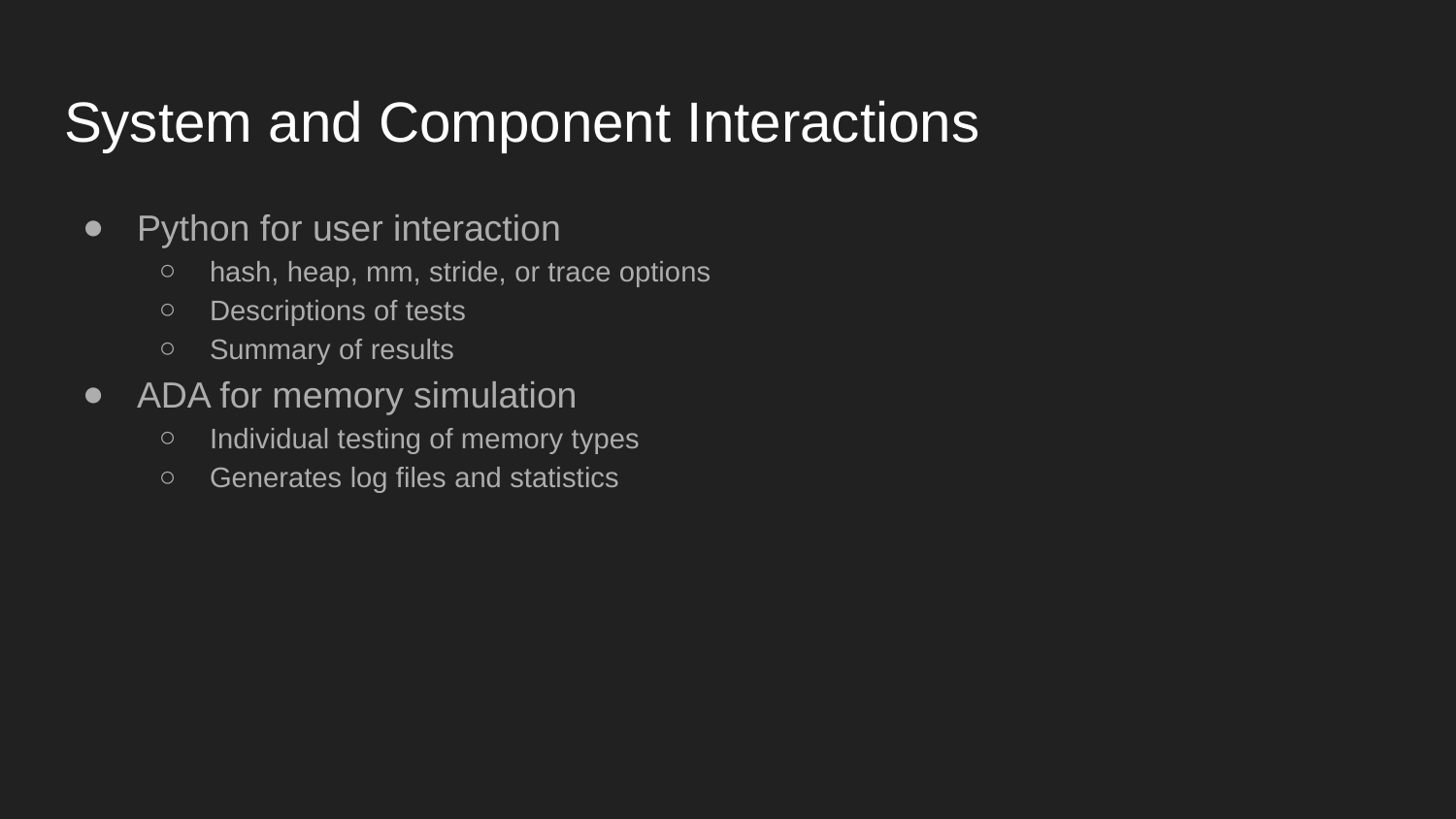

# System and Component Interactions
Python for user interaction
hash, heap, mm, stride, or trace options
Descriptions of tests
Summary of results
ADA for memory simulation
Individual testing of memory types
Generates log files and statistics